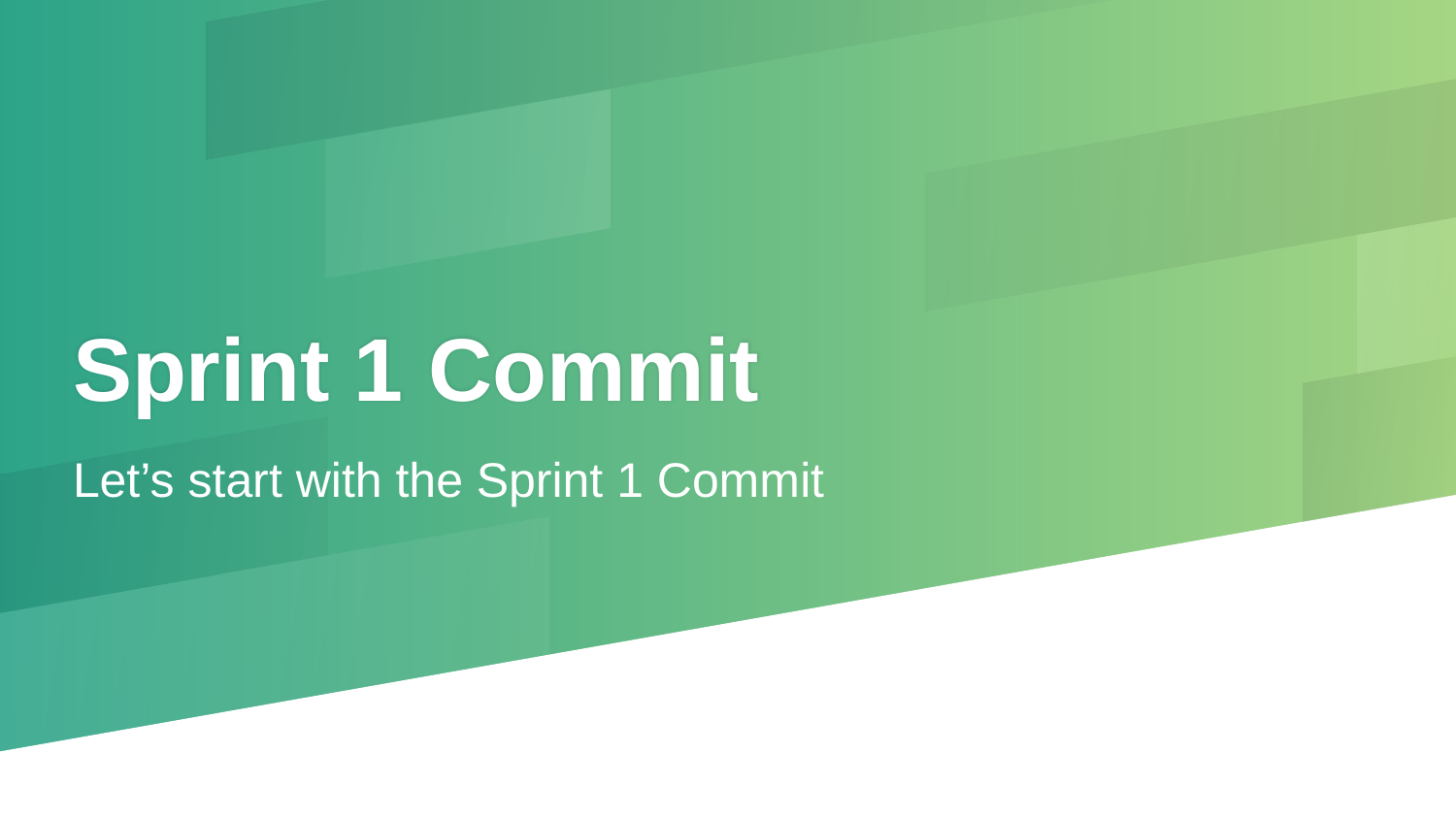

# Sprint 1 Commit
Let’s start with the Sprint 1 Commit